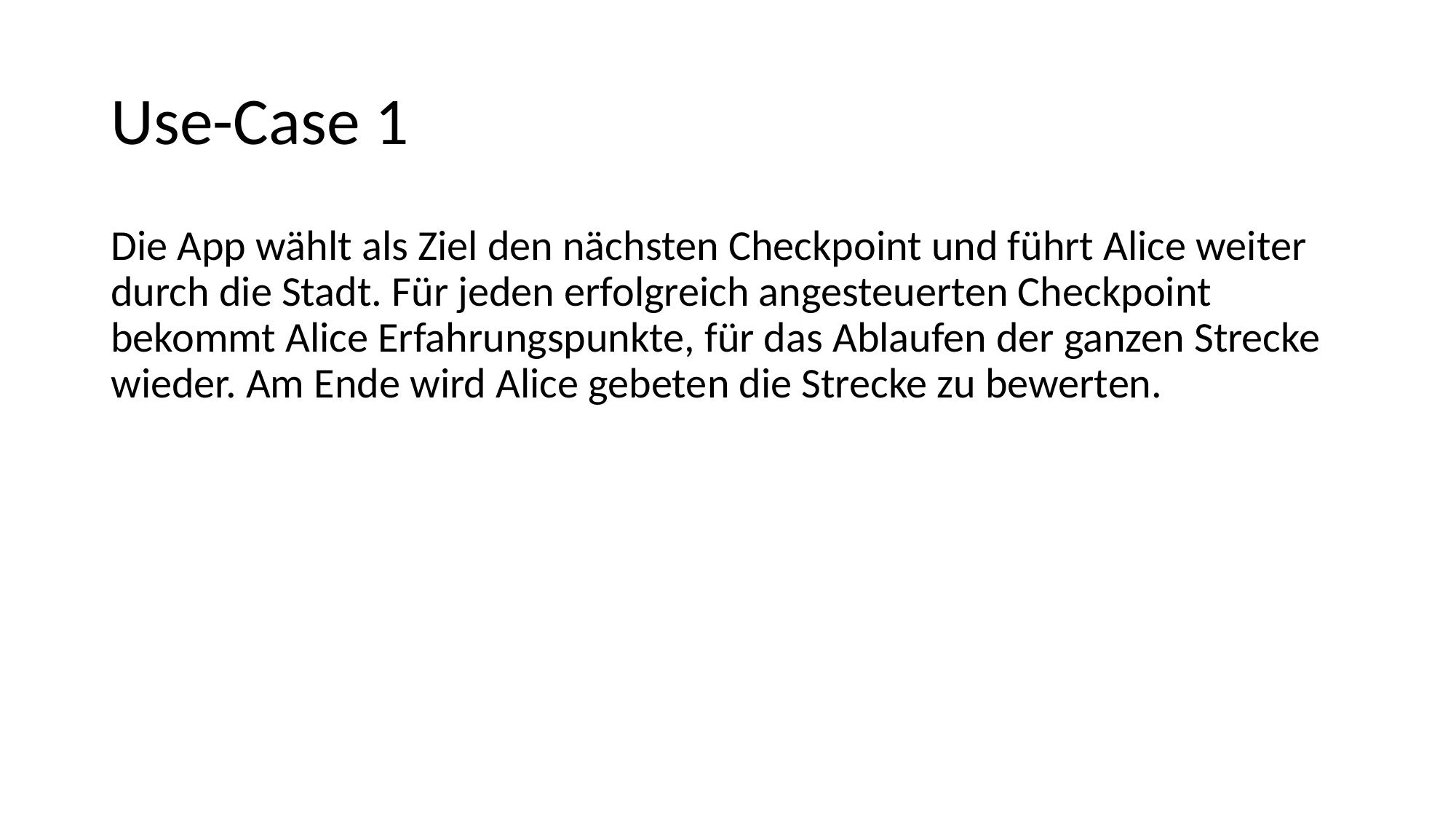

# Use-Case 1
Die App wählt als Ziel den nächsten Checkpoint und führt Alice weiter durch die Stadt. Für jeden erfolgreich angesteuerten Checkpoint bekommt Alice Erfahrungspunkte, für das Ablaufen der ganzen Strecke wieder. Am Ende wird Alice gebeten die Strecke zu bewerten.